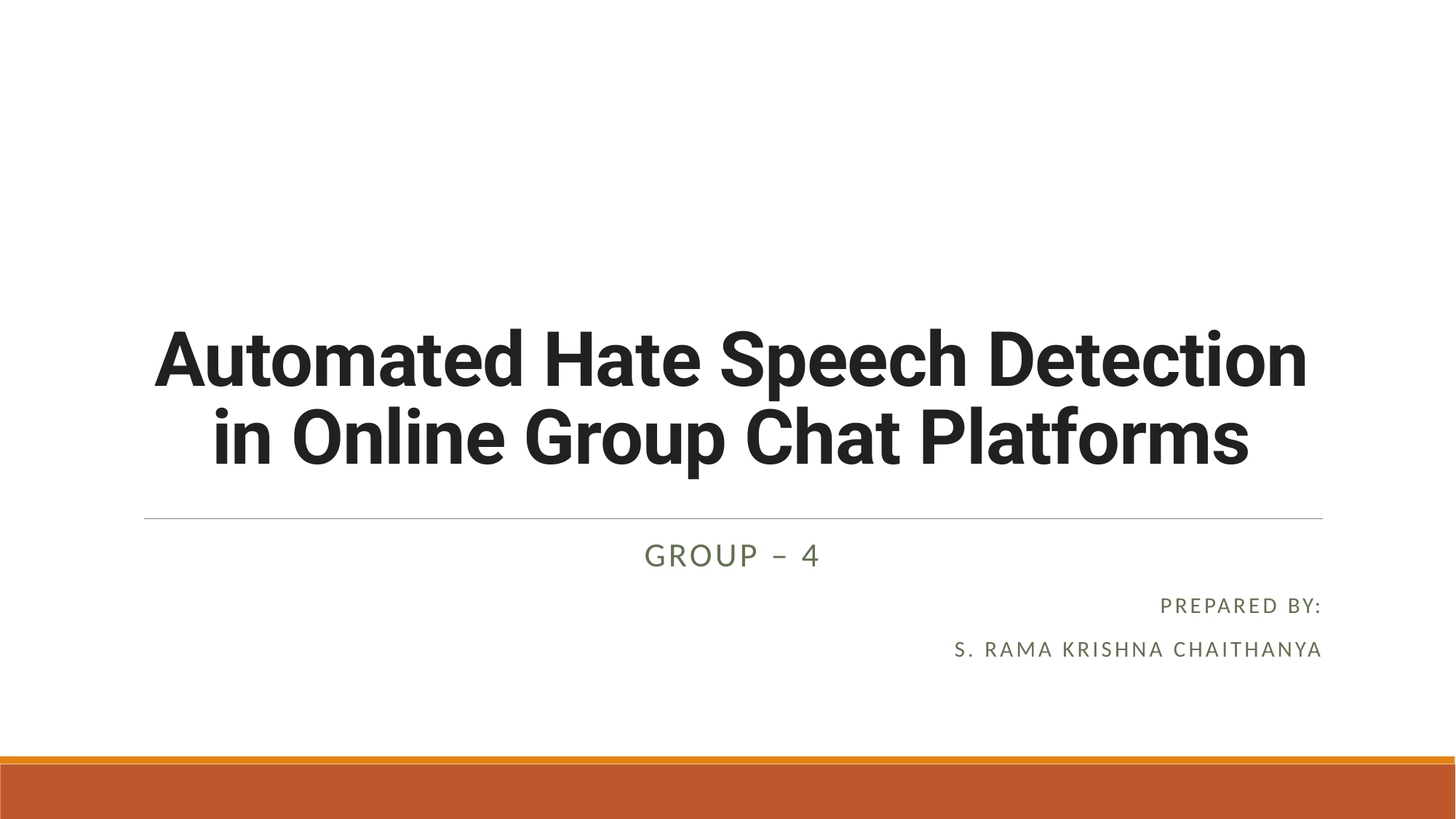

# Automated Hate Speech Detection in Online Group Chat Platforms
Group – 4
Prepared by:
s. Rama krishna chaithanya